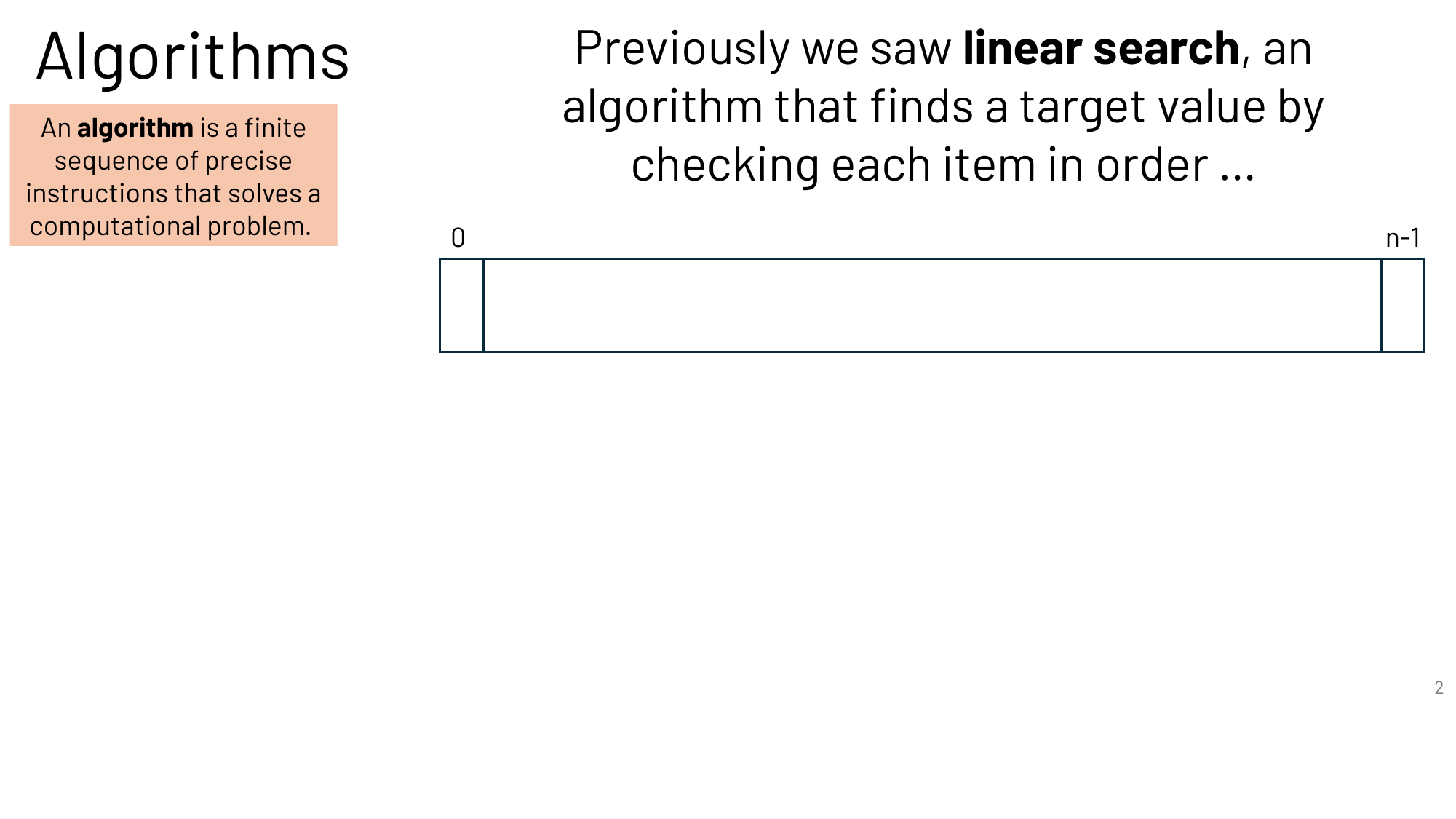

# Algorithms
Previously we saw linear search, an algorithm that finds a target value by checking each item in order …
An algorithm is a finite sequence of precise instructions that solves a
computational problem.
0
n-1

2